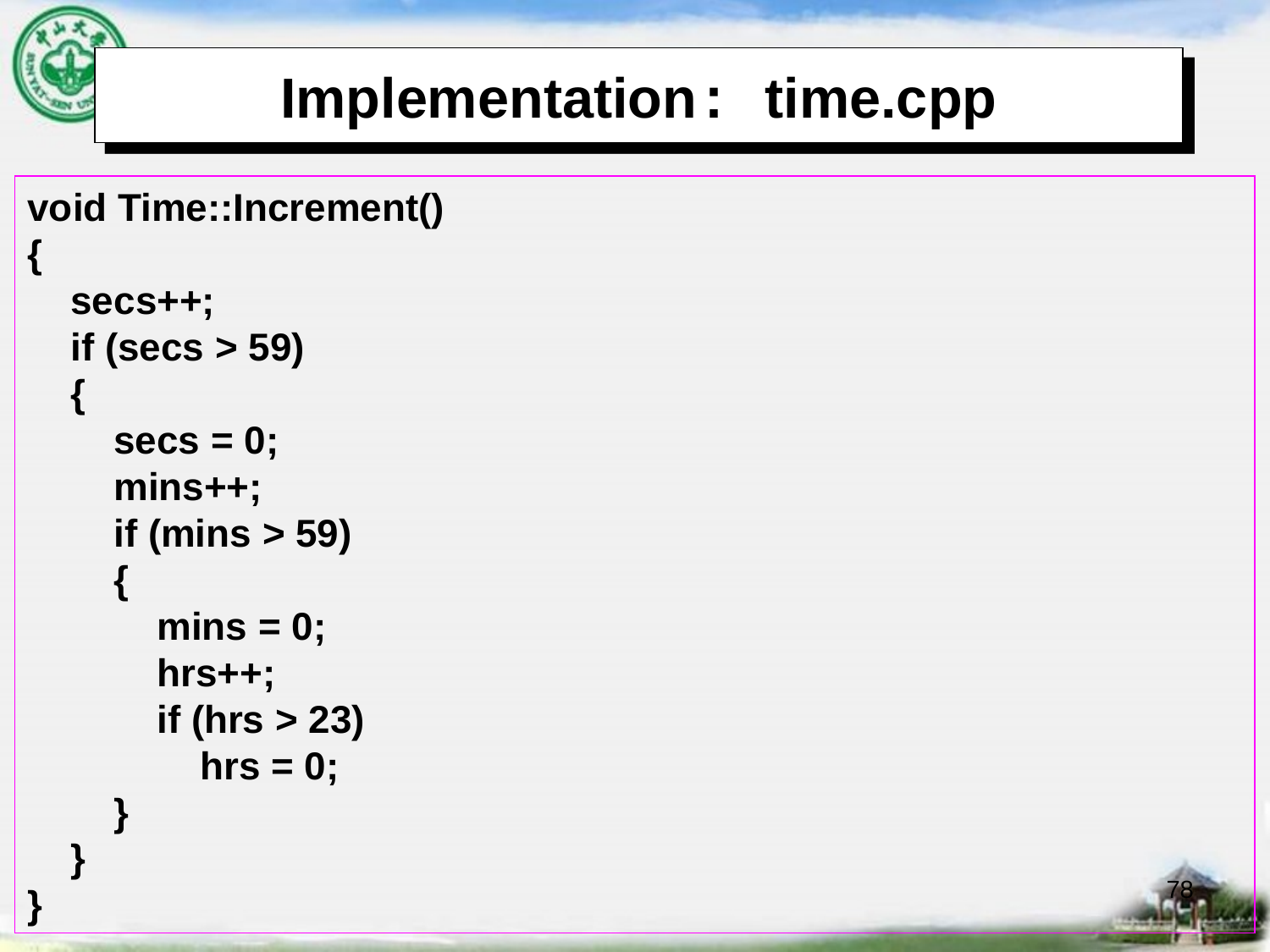

# Implementation: time.cpp
void Time::Increment()
{
    secs++;
    if (secs > 59)
    {
        secs = 0;
        mins++;
        if (mins > 59)
        {
            mins = 0;
            hrs++;
            if (hrs > 23)
                hrs = 0;
        }
    }
}
78